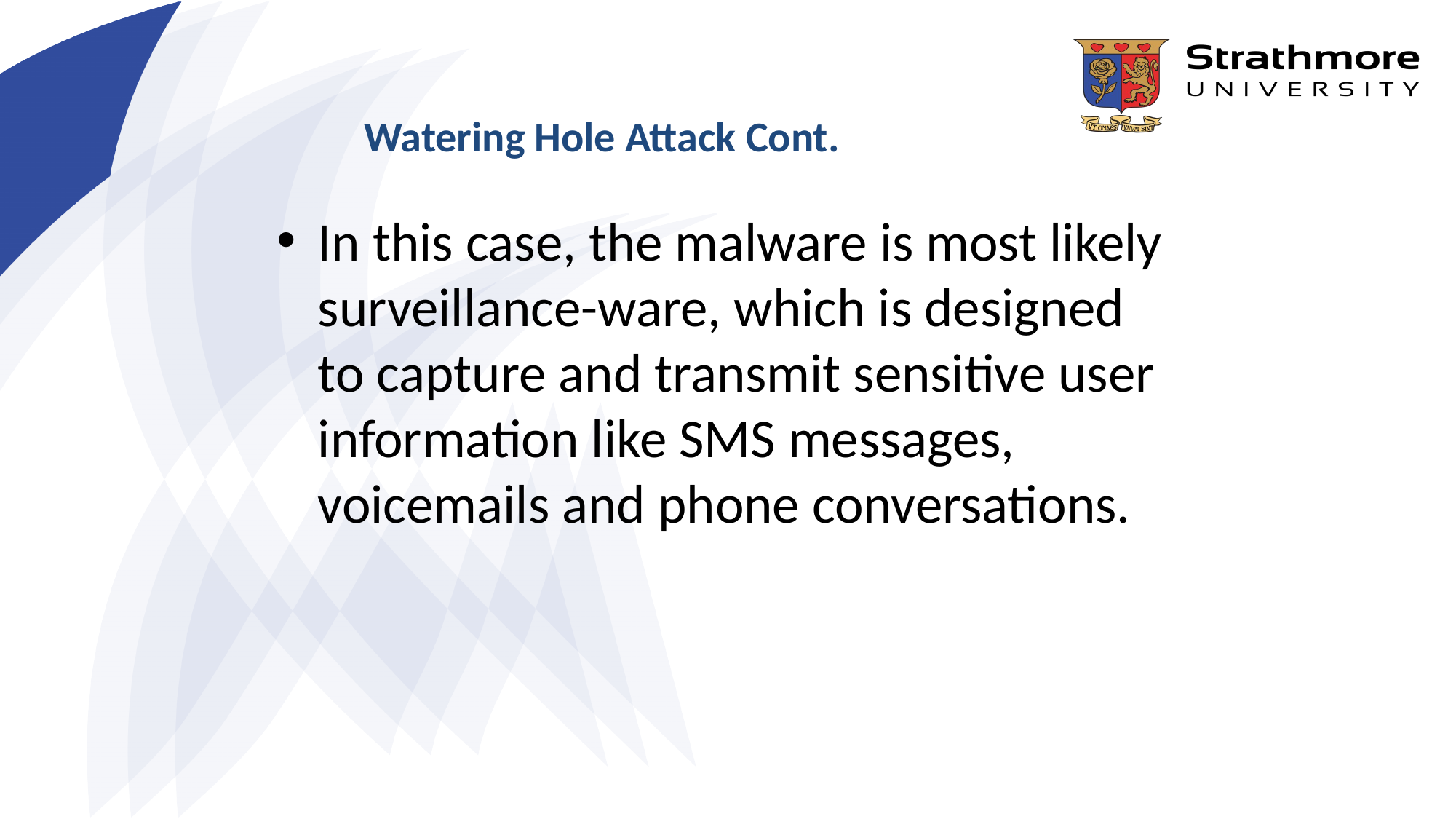

# Watering Hole Attack Cont.
In this case, the malware is most likely surveillance-ware, which is designed to capture and transmit sensitive user information like SMS messages, voicemails and phone conversations.